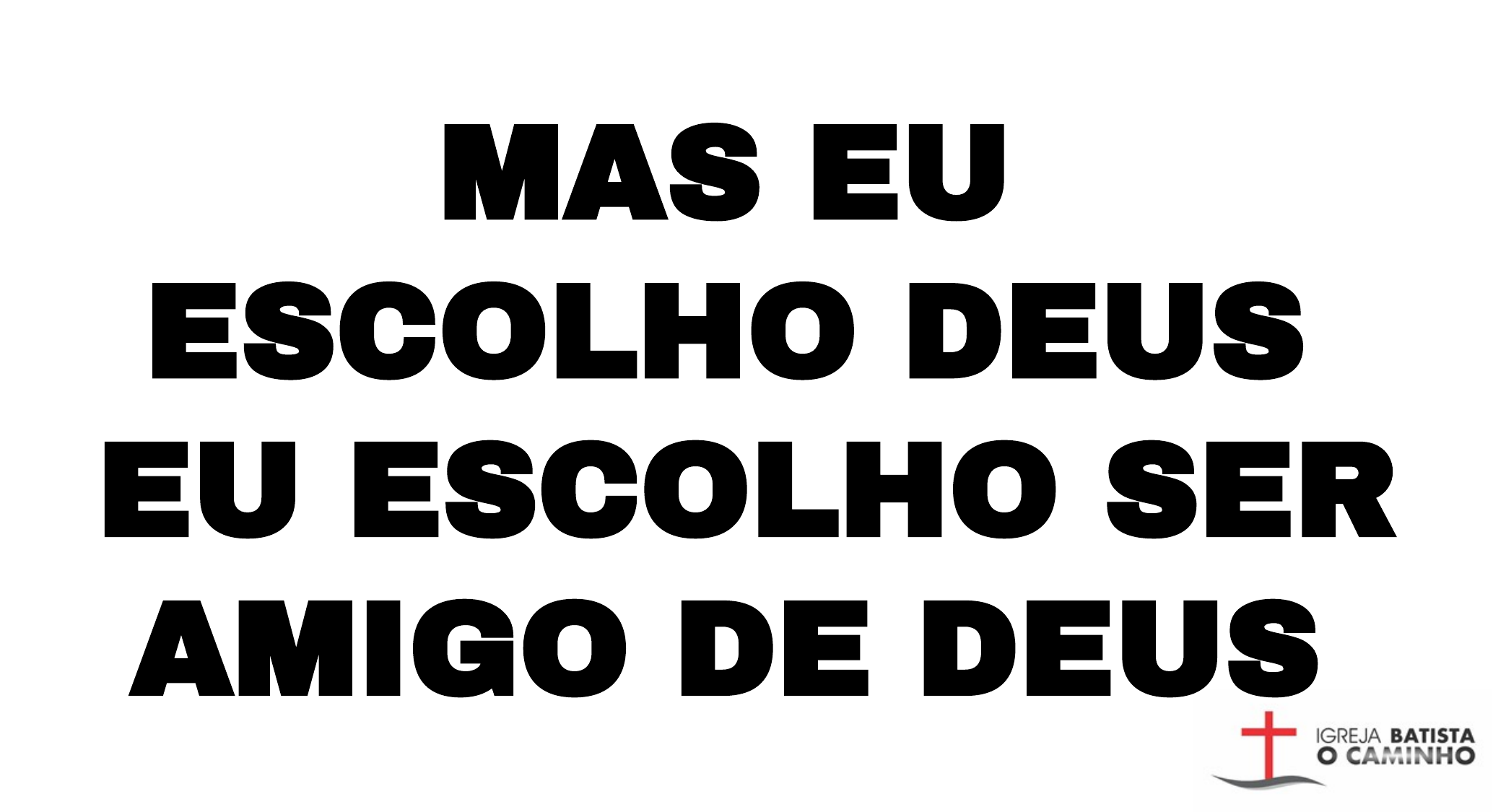

MAS EU
ESCOLHO DEUS
EU ESCOLHO SER AMIGO DE DEUS